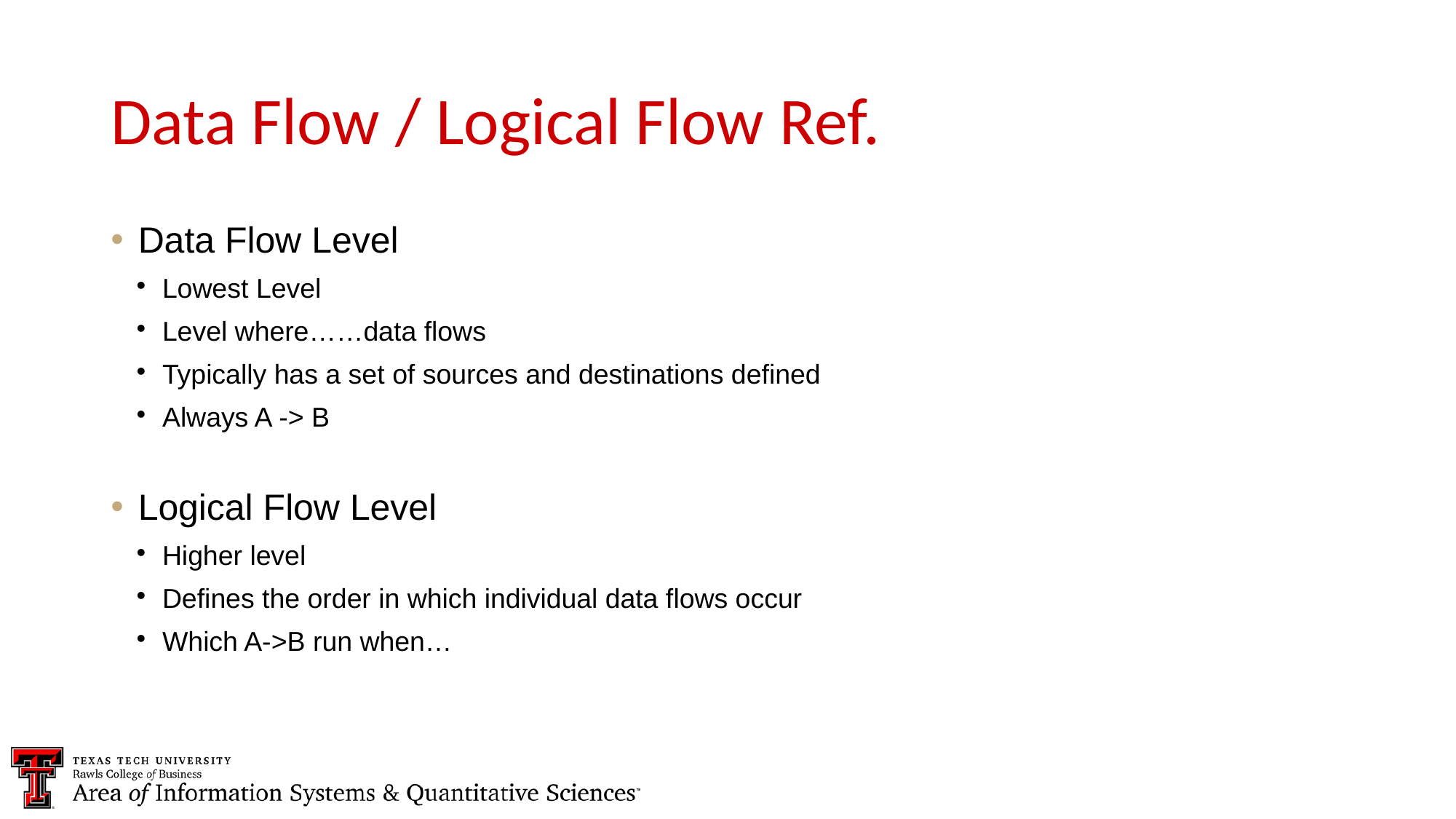

Data Flow / Logical Flow Ref.
Data Flow Level
Lowest Level
Level where……data flows
Typically has a set of sources and destinations defined
Always A -> B

Logical Flow Level
Higher level
Defines the order in which individual data flows occur
Which A->B run when…